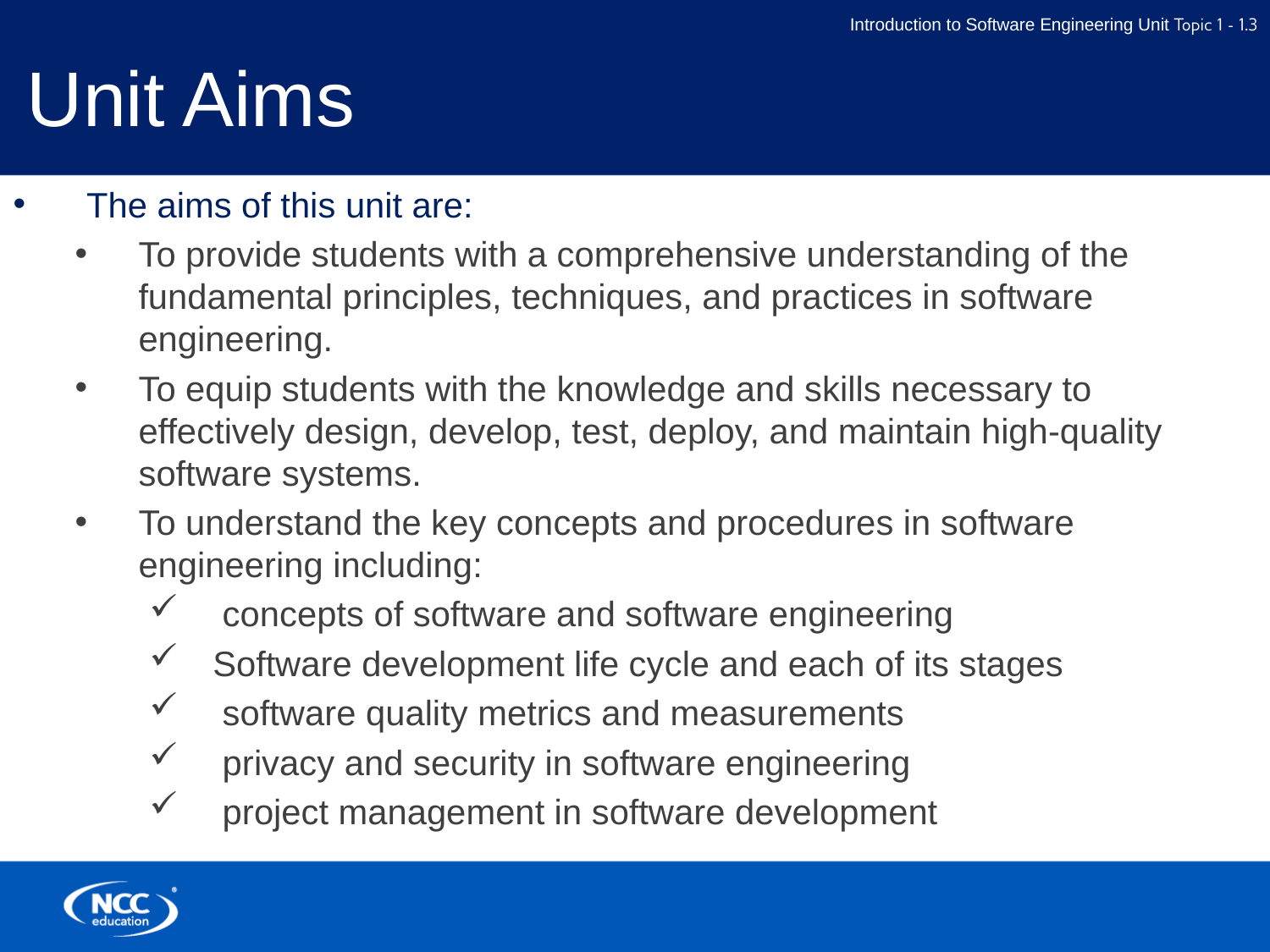

# Unit Aims
 The aims of this unit are:
To provide students with a comprehensive understanding of the fundamental principles, techniques, and practices in software engineering.
To equip students with the knowledge and skills necessary to effectively design, develop, test, deploy, and maintain high-quality software systems.
To understand the key concepts and procedures in software engineering including:
 concepts of software and software engineering
Software development life cycle and each of its stages
 software quality metrics and measurements
 privacy and security in software engineering
 project management in software development